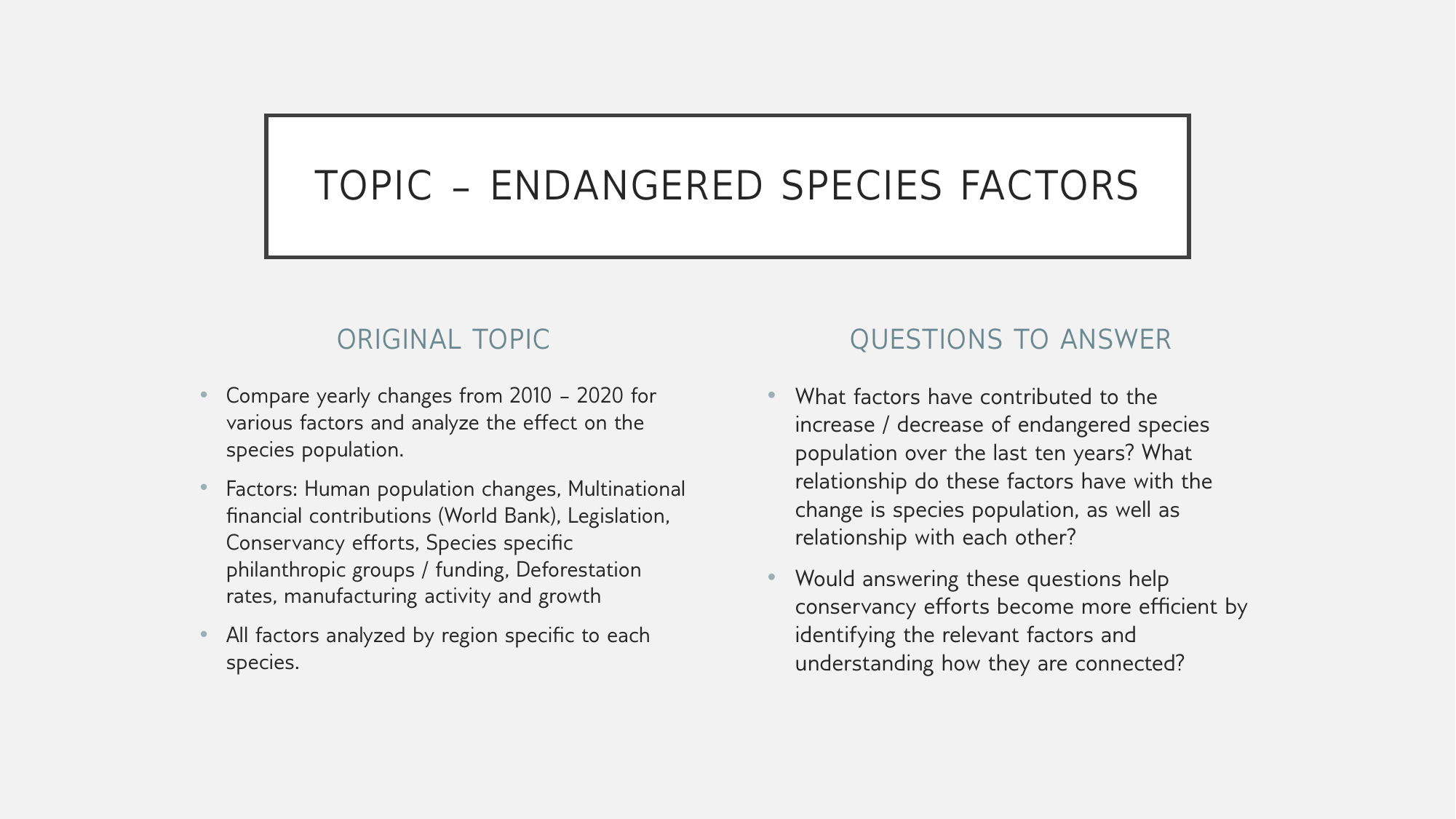

# Topic – Endangered species factors
Original Topic
questions to answer
Compare yearly changes from 2010 – 2020 for various factors and analyze the effect on the species population.
Factors: Human population changes, Multinational financial contributions (World Bank), Legislation, Conservancy efforts, Species specific philanthropic groups / funding, Deforestation rates, manufacturing activity and growth
All factors analyzed by region specific to each species.

What factors have contributed to the increase / decrease of endangered species population over the last ten years? What relationship do these factors have with the change is species population, as well as relationship with each other?
Would answering these questions help conservancy efforts become more efficient by identifying the relevant factors and understanding how they are connected?